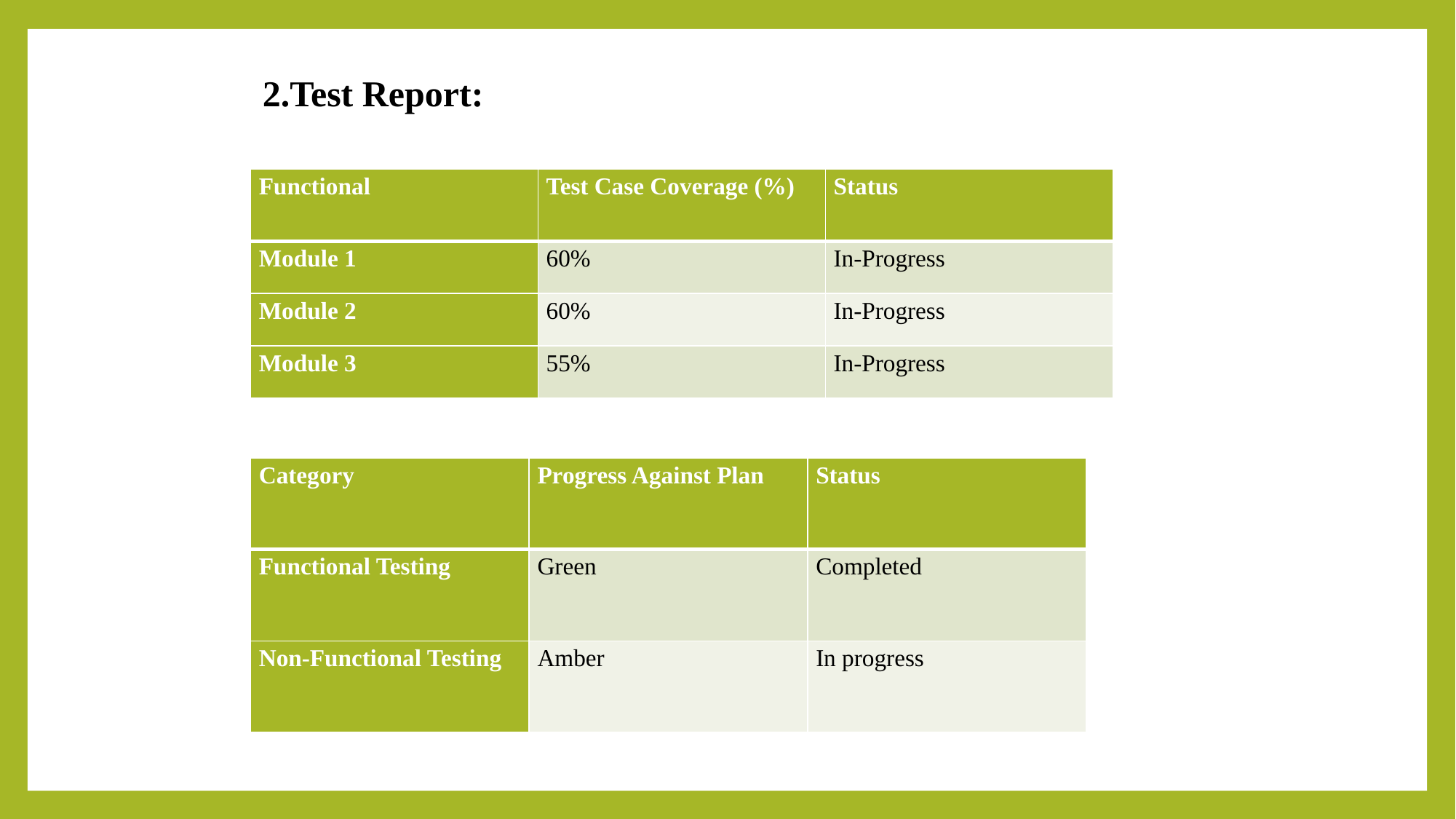

2.Test Report:

| Functional | Test Case Coverage (%) | Status |
| --- | --- | --- |
| Module 1 | 60% | In-Progress |
| Module 2 | 60% | In-Progress |
| Module 3 | 55% | In-Progress |
| Category | Progress Against Plan | Status |
| --- | --- | --- |
| Functional Testing | Green | Completed |
| Non-Functional Testing | Amber | In progress |